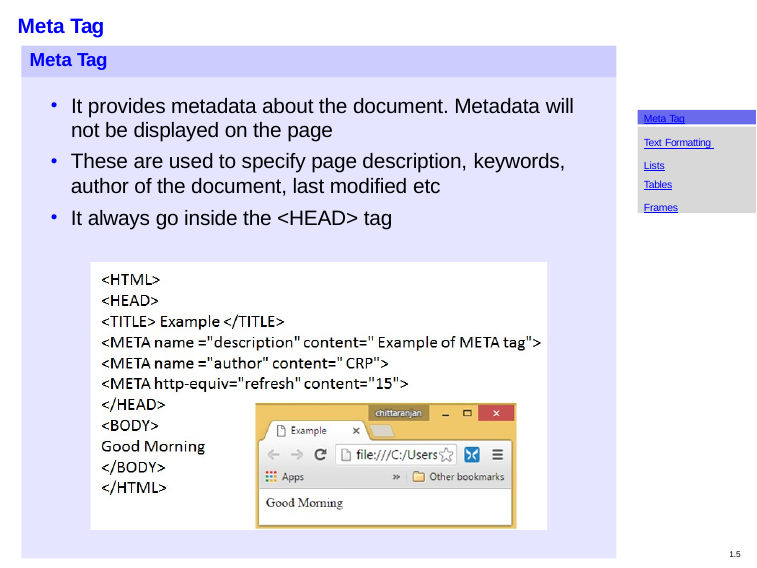

# Meta Tag

Meta Tag

It provides metadata about the document. Metadata will
Meta Tag
not be displayed on the page
Text Formatting  Lists
Tables
Frames
These are used to specify page description, keywords,
author of the document, last modified etc
It always go inside the <HEAD> tag

1.5